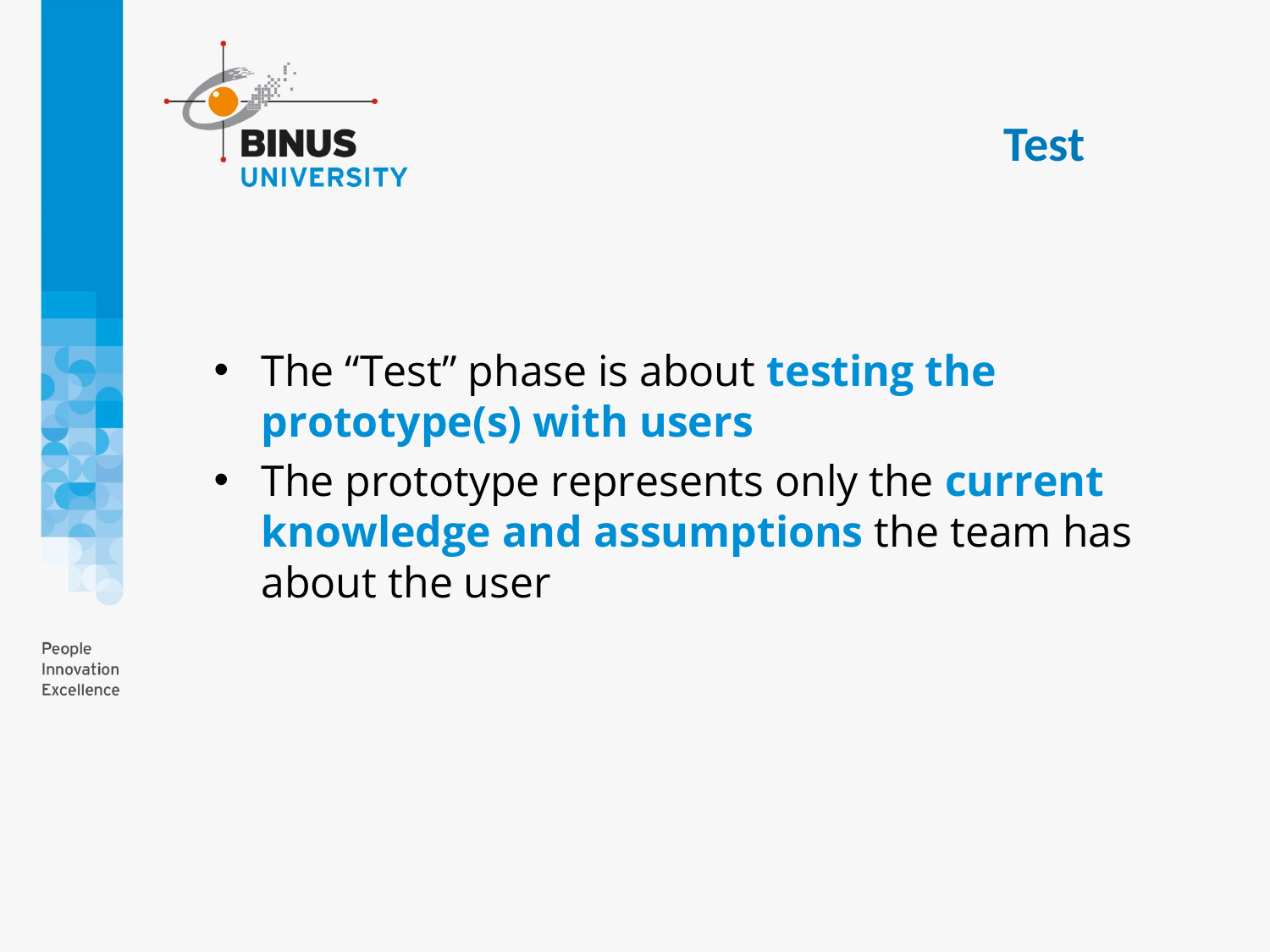

Test
The “Test” phase is about testing the prototype(s) with users
The prototype represents only the current knowledge and assumptions the team has about the user